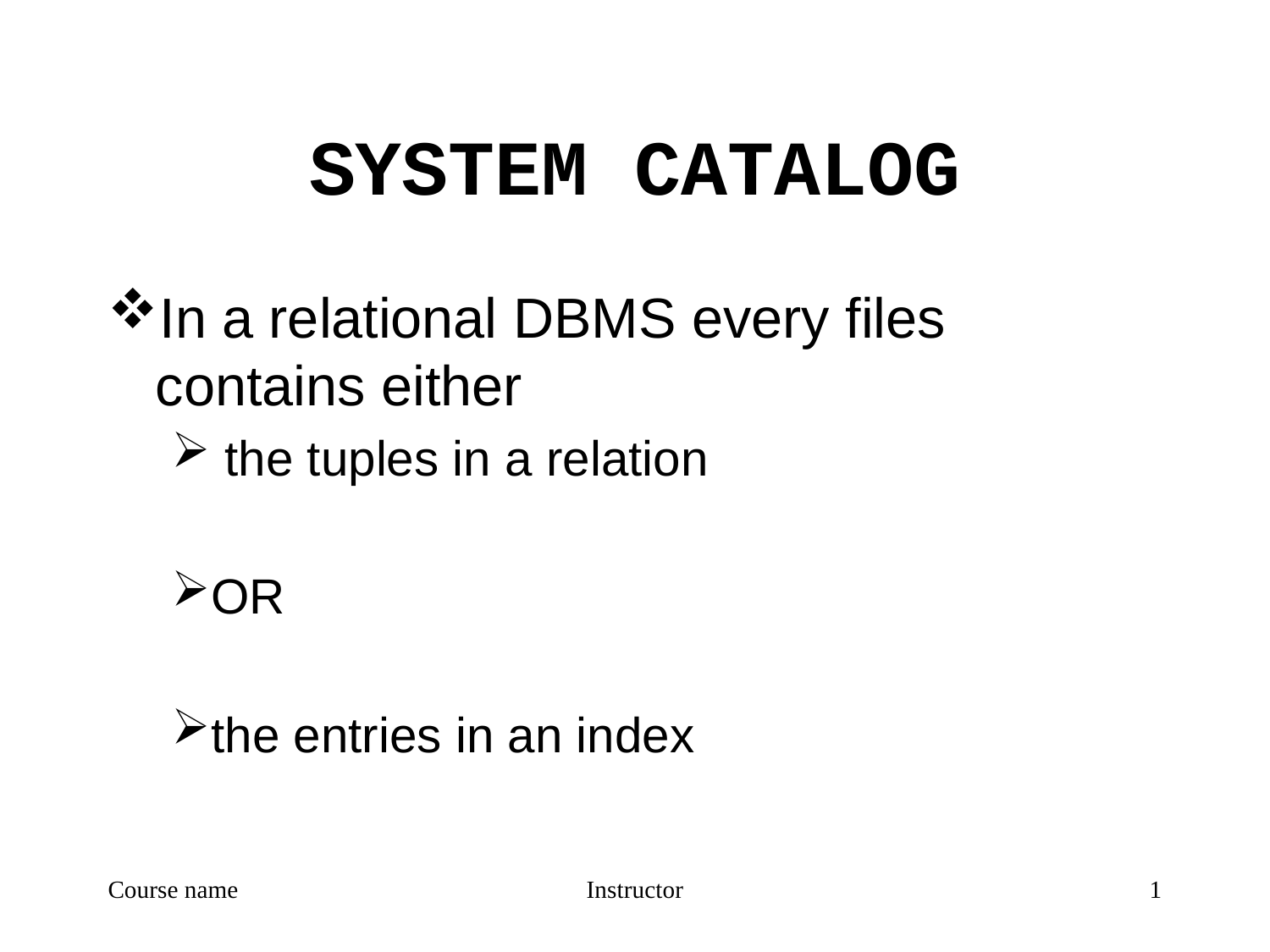

# SYSTEM CATALOG
In a relational DBMS every files contains either
 the tuples in a relation

OR

the entries in an index

Course name
Instructor
1